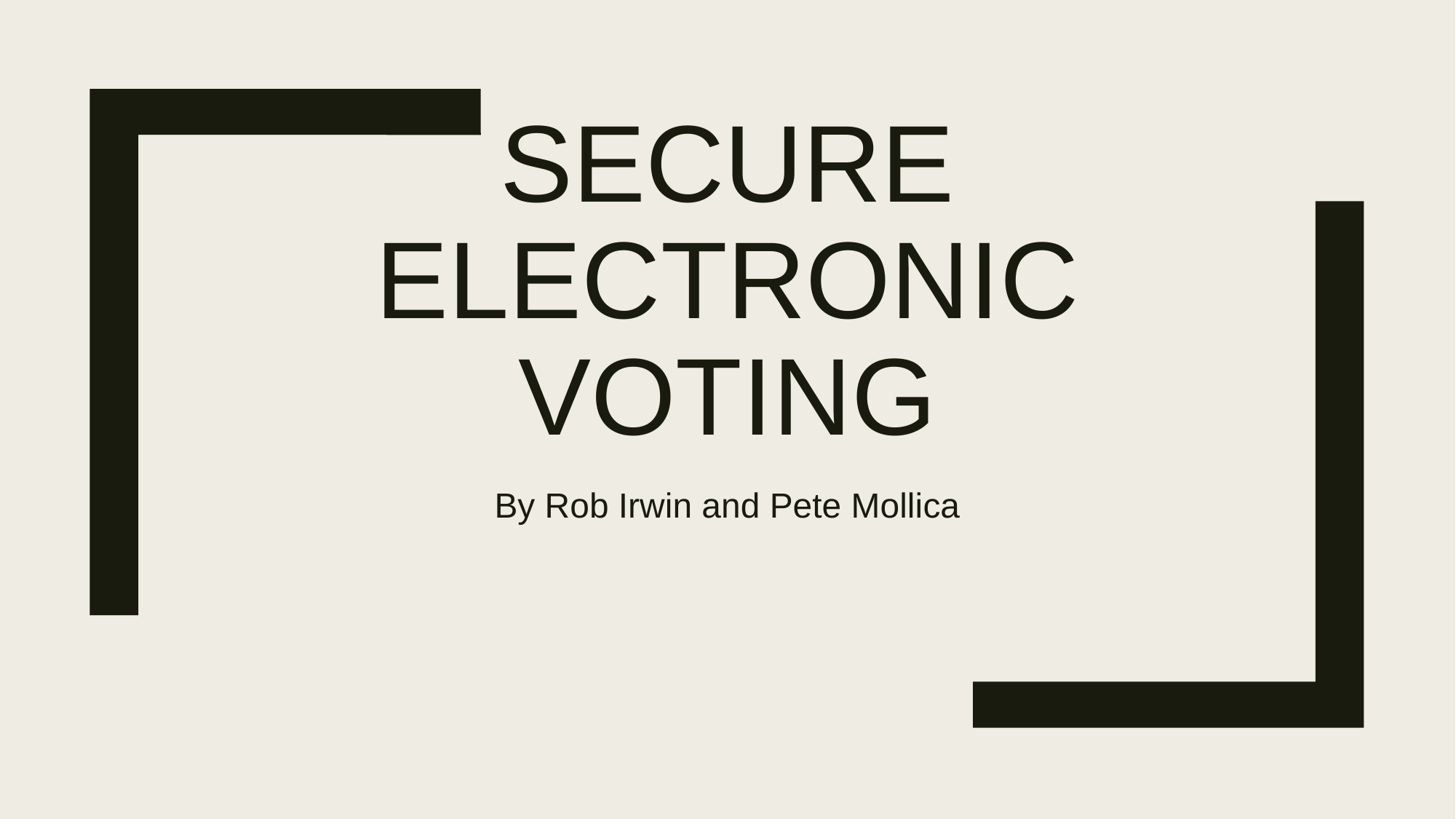

# Secure Electronic Voting
By Rob Irwin and Pete Mollica